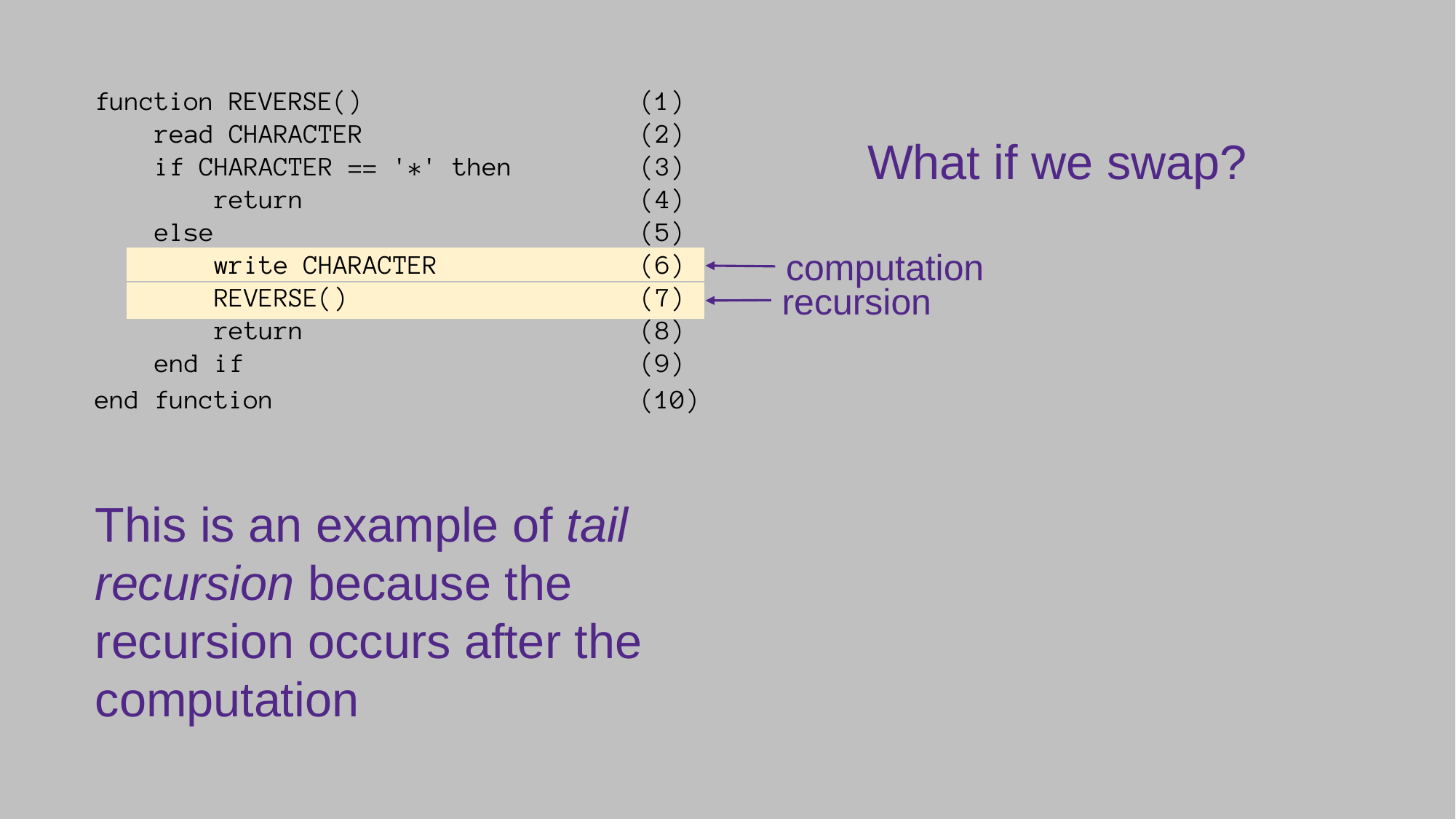

function REVERSE()			(1)
    read CHARACTER			(2)
    if CHARACTER == '*' then		(3)
        return				(4)
    else				(5)
        write CHARACTER 		(6)
        REVERSE()			(7)
        return				(8)
    end if 				(9)
end function				(10)
What if we swap?
computation

recursion

This is an example of tail recursion because the recursion occurs after the computation